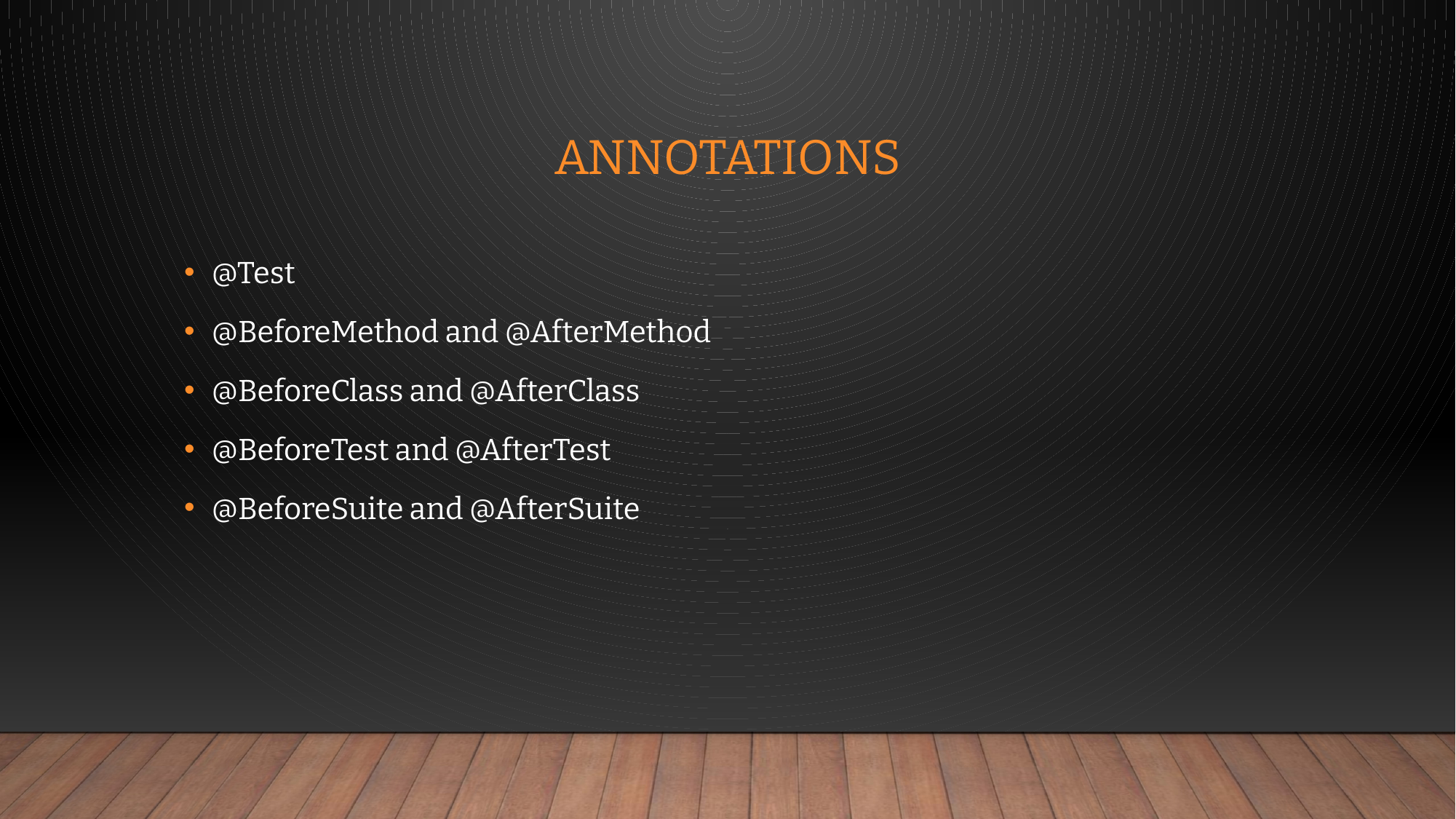

# Annotations
@Test
@BeforeMethod and @AfterMethod
@BeforeClass and @AfterClass
@BeforeTest and @AfterTest
@BeforeSuite and @AfterSuite